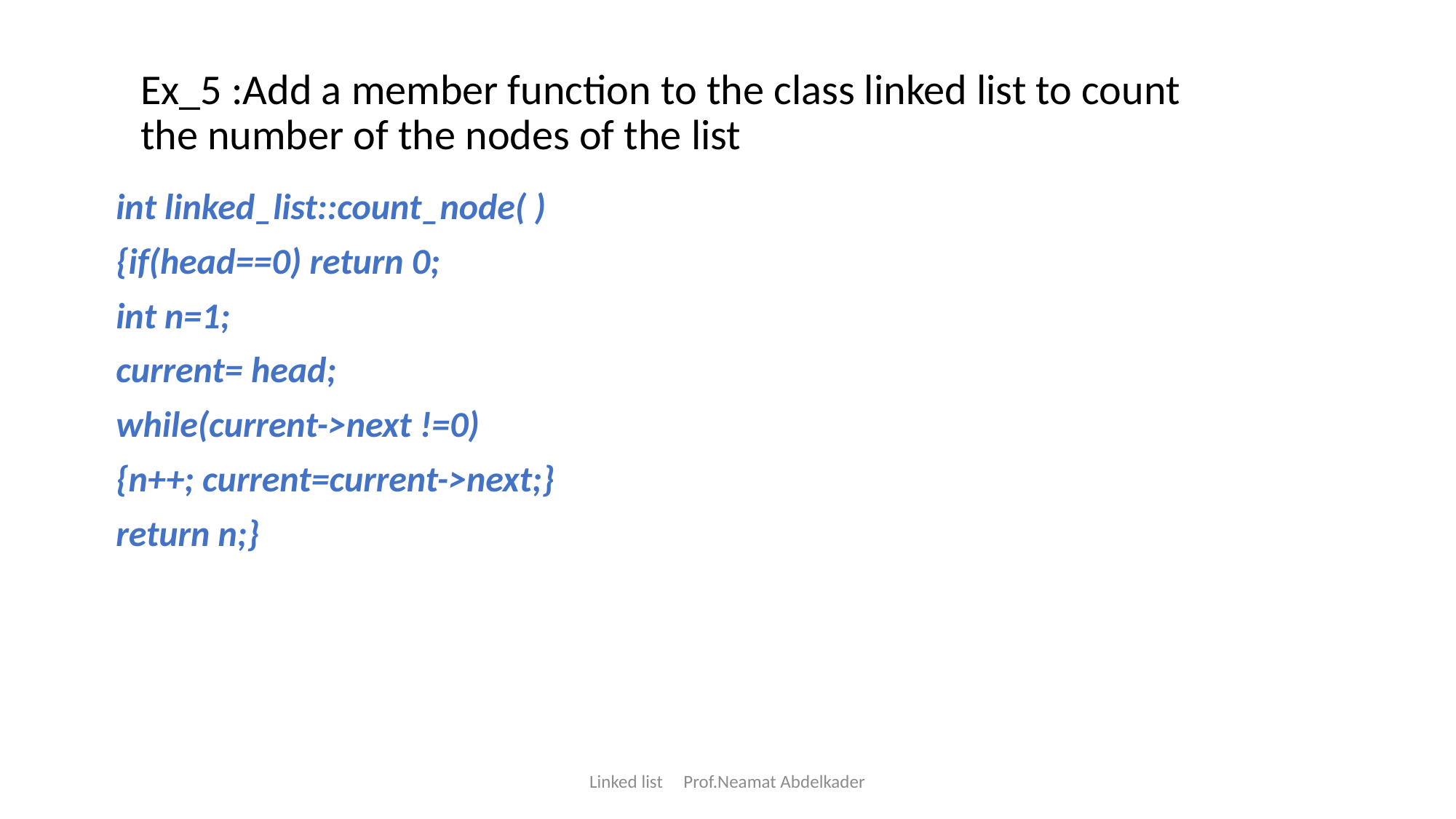

# Ex_5 :Add a member function to the class linked list to count the number of the nodes of the list
int linked_list::count_node( )
{if(head==0) return 0;
int n=1;
current= head;
while(current->next !=0)
{n++; current=current->next;}
return n;}
Linked list     Prof.Neamat Abdelkader
24